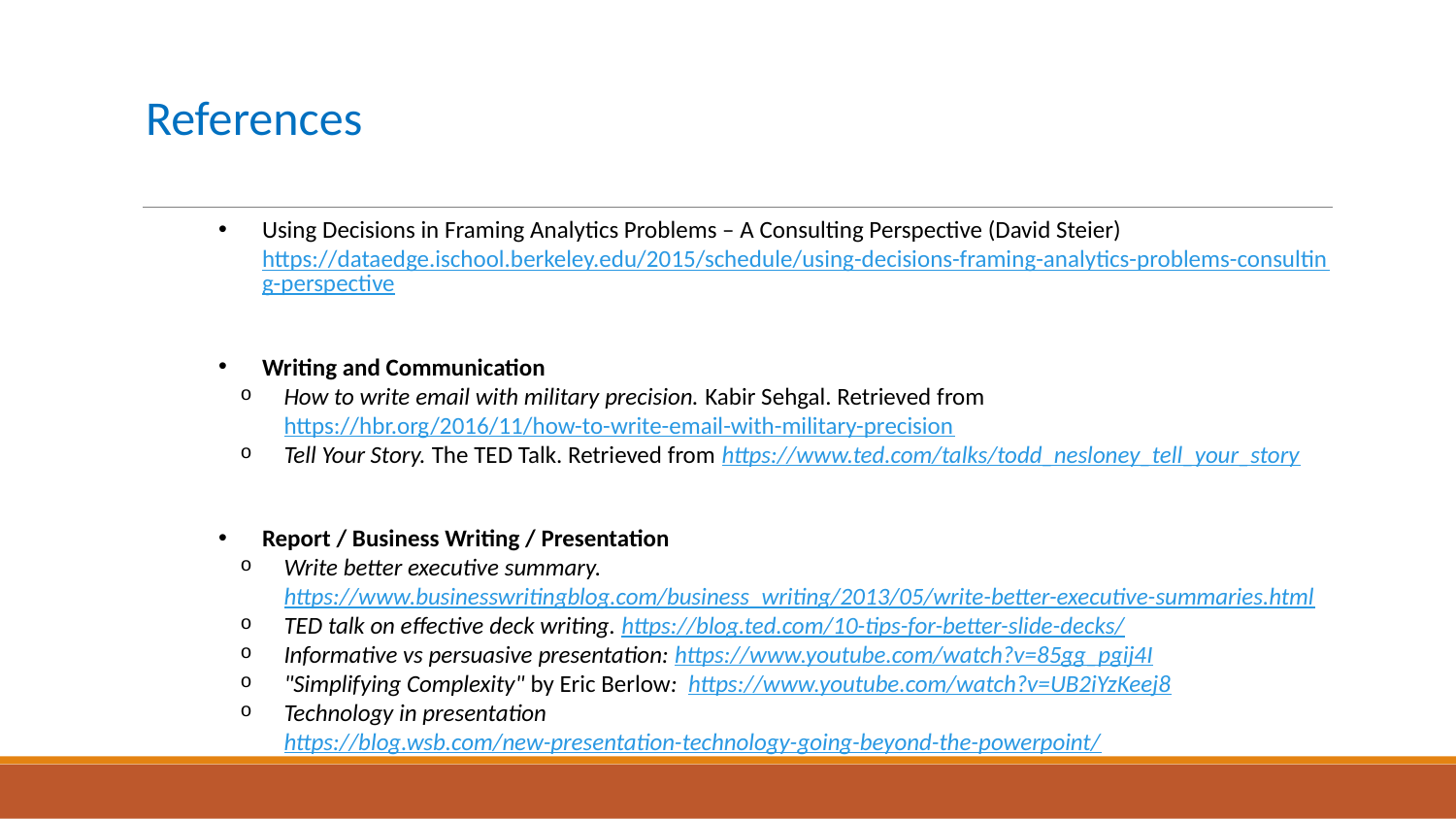

# References
Using Decisions in Framing Analytics Problems – A Consulting Perspective (David Steier) https://dataedge.ischool.berkeley.edu/2015/schedule/using-decisions-framing-analytics-problems-consulting-perspective

Writing and Communication
How to write email with military precision. Kabir Sehgal. Retrieved from https://hbr.org/2016/11/how-to-write-email-with-military-precision
Tell Your Story. The TED Talk. Retrieved from https://www.ted.com/talks/todd_nesloney_tell_your_story

Report / Business Writing / Presentation
Write better executive summary. https://www.businesswritingblog.com/business_writing/2013/05/write-better-executive-summaries.html
TED talk on effective deck writing. https://blog.ted.com/10-tips-for-better-slide-decks/
Informative vs persuasive presentation: https://www.youtube.com/watch?v=85gg_pgij4I
"Simplifying Complexity" by Eric Berlow:  https://www.youtube.com/watch?v=UB2iYzKeej8
Technology in presentation https://blog.wsb.com/new-presentation-technology-going-beyond-the-powerpoint/